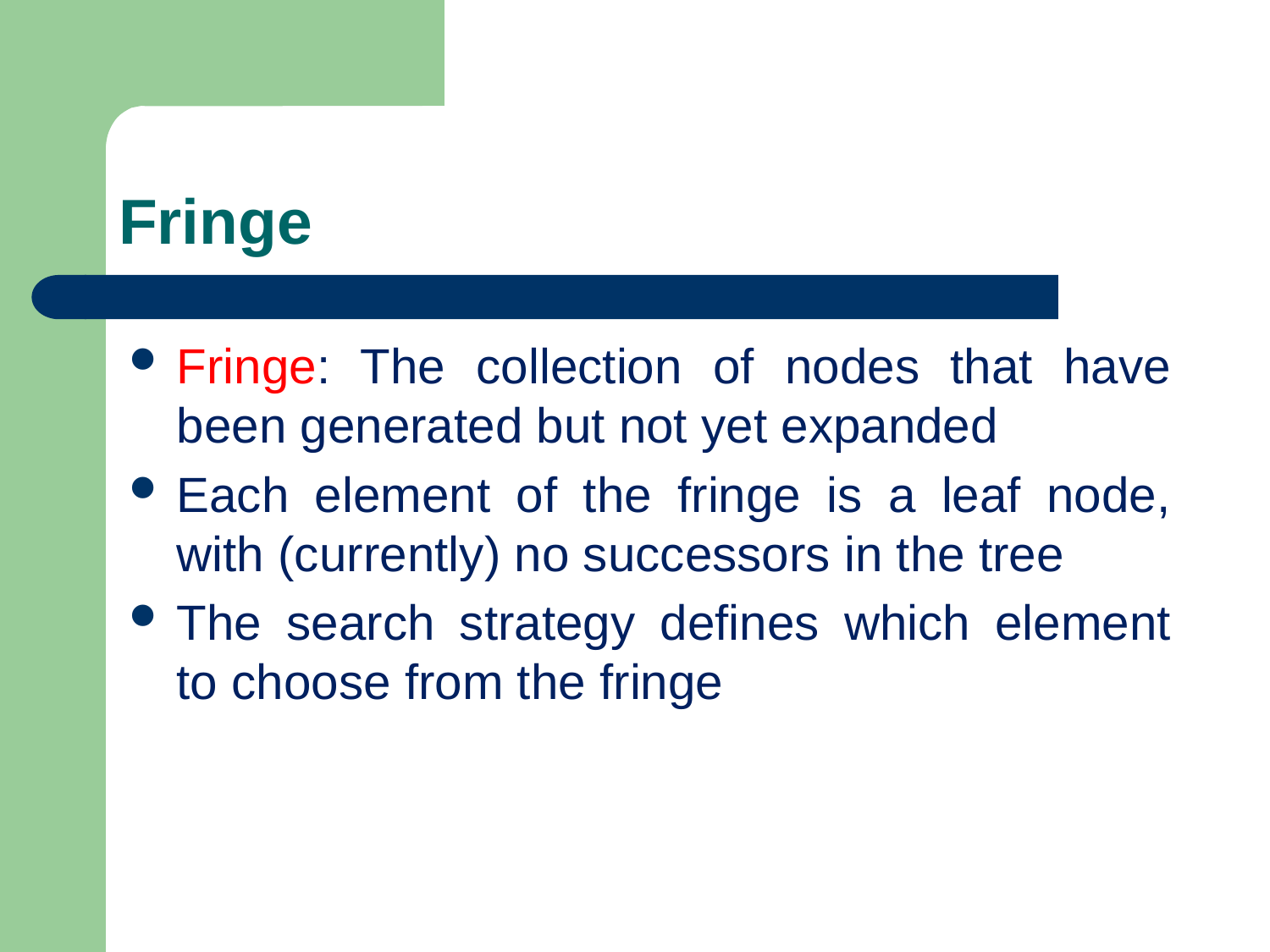

# Fringe
Fringe: The collection of nodes that have been generated but not yet expanded
Each element of the fringe is a leaf node, with (currently) no successors in the tree
The search strategy defines which element to choose from the fringe